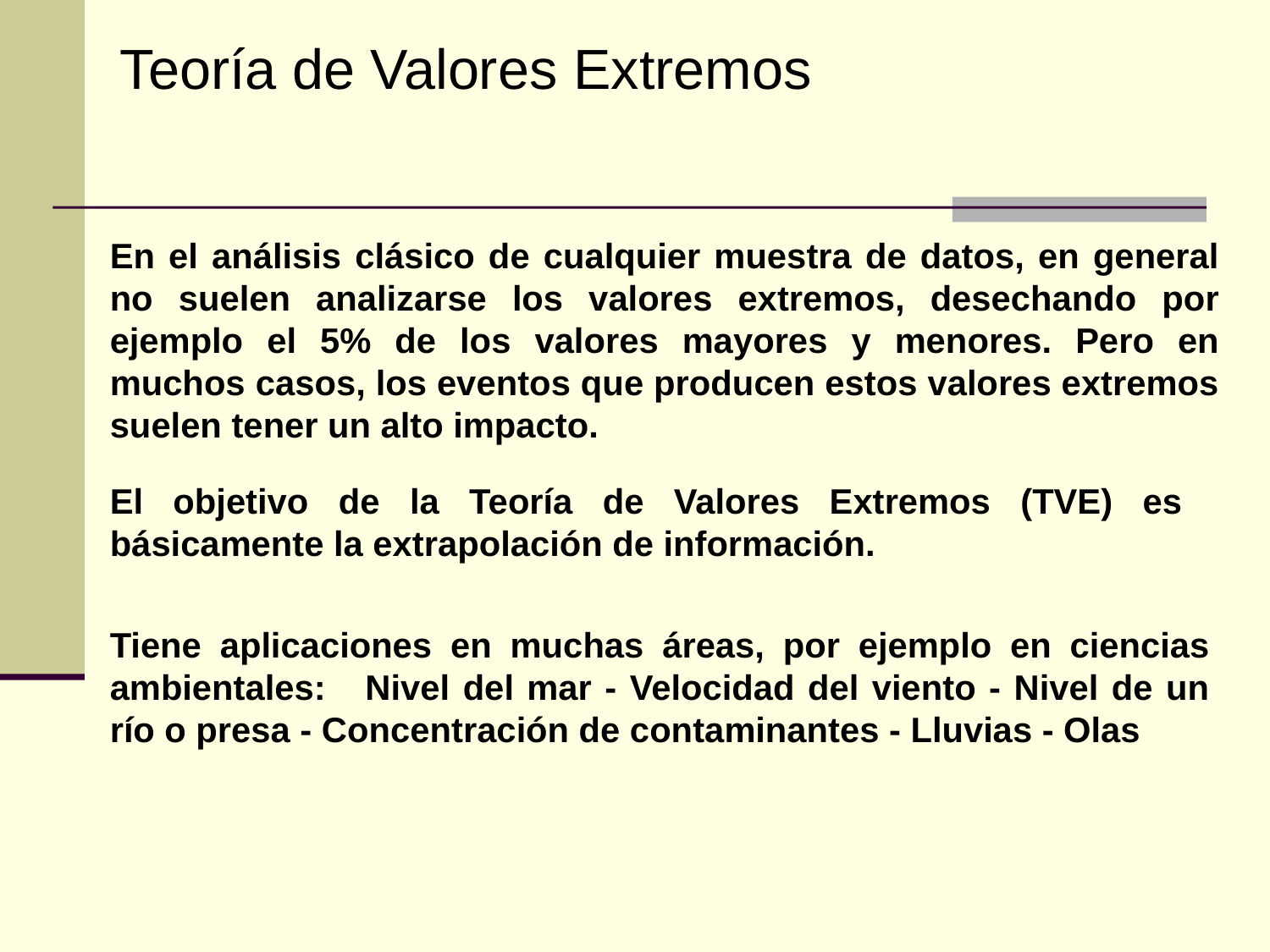

Teoría de Valores Extremos
En el análisis clásico de cualquier muestra de datos, en general no suelen analizarse los valores extremos, desechando por ejemplo el 5% de los valores mayores y menores. Pero en muchos casos, los eventos que producen estos valores extremos suelen tener un alto impacto.
El objetivo de la Teoría de Valores Extremos (TVE) es básicamente la extrapolación de información.
Tiene aplicaciones en muchas áreas, por ejemplo en ciencias ambientales:   Nivel del mar - Velocidad del viento - Nivel de un río o presa - Concentración de contaminantes - Lluvias - Olas